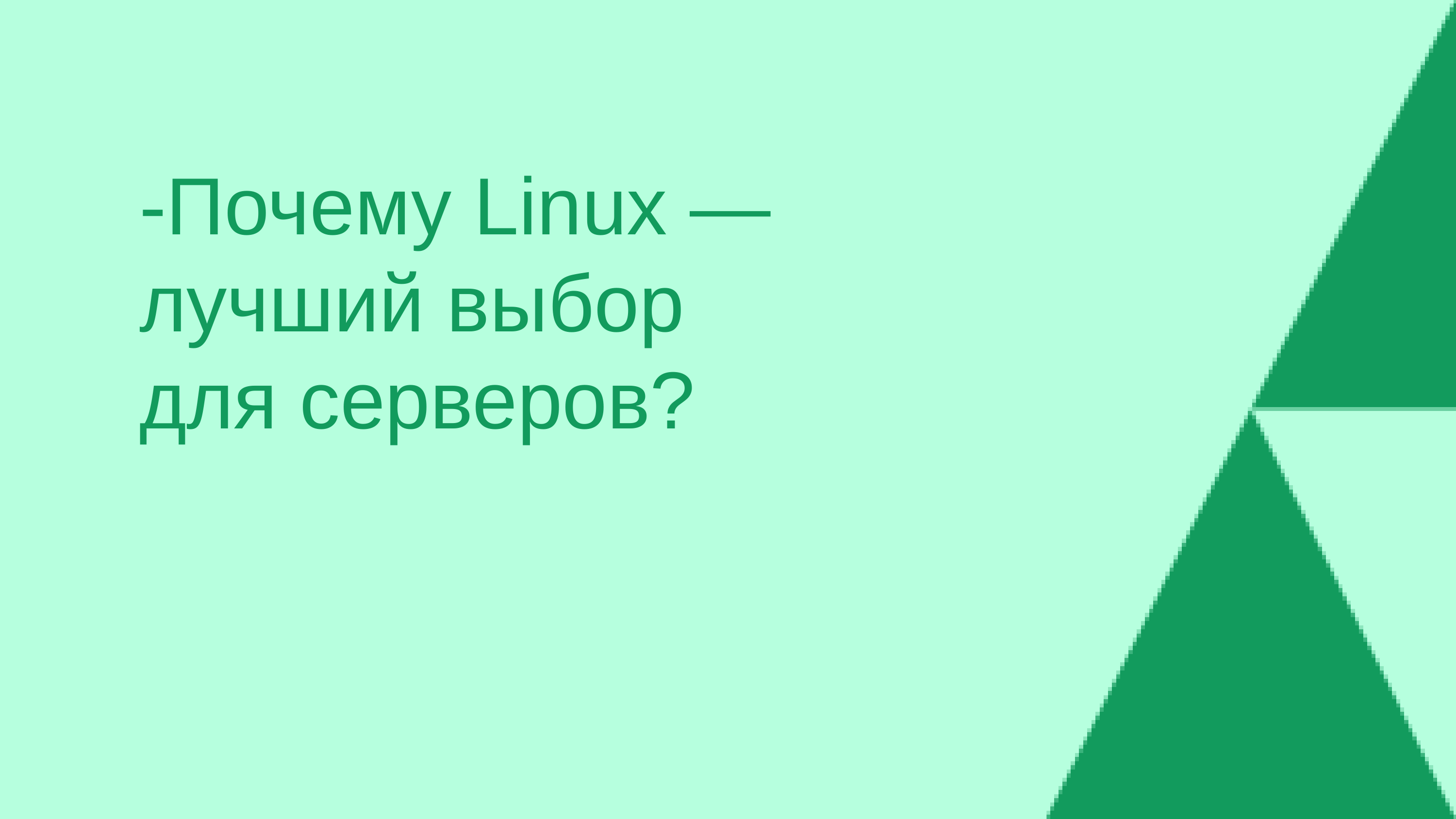

-Почему Linux — лучший выбор для серверов?